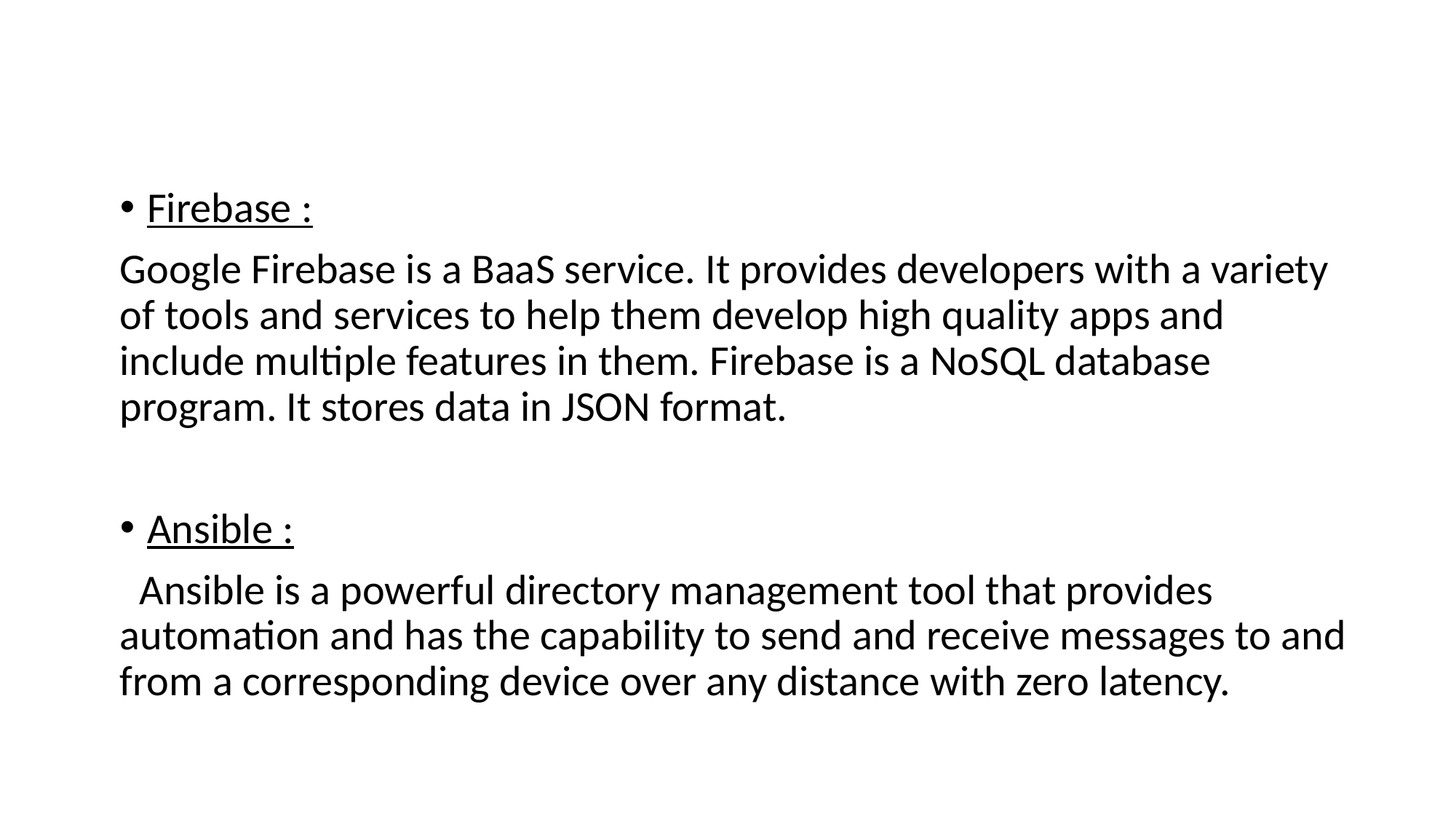

Firebase :
Google Firebase is a BaaS service. It provides developers with a variety of tools and services to help them develop high quality apps and include multiple features in them. Firebase is a NoSQL database program. It stores data in JSON format.

Ansible :
  Ansible is a powerful directory management tool that provides automation and has the capability to send and receive messages to and from a corresponding device over any distance with zero latency.